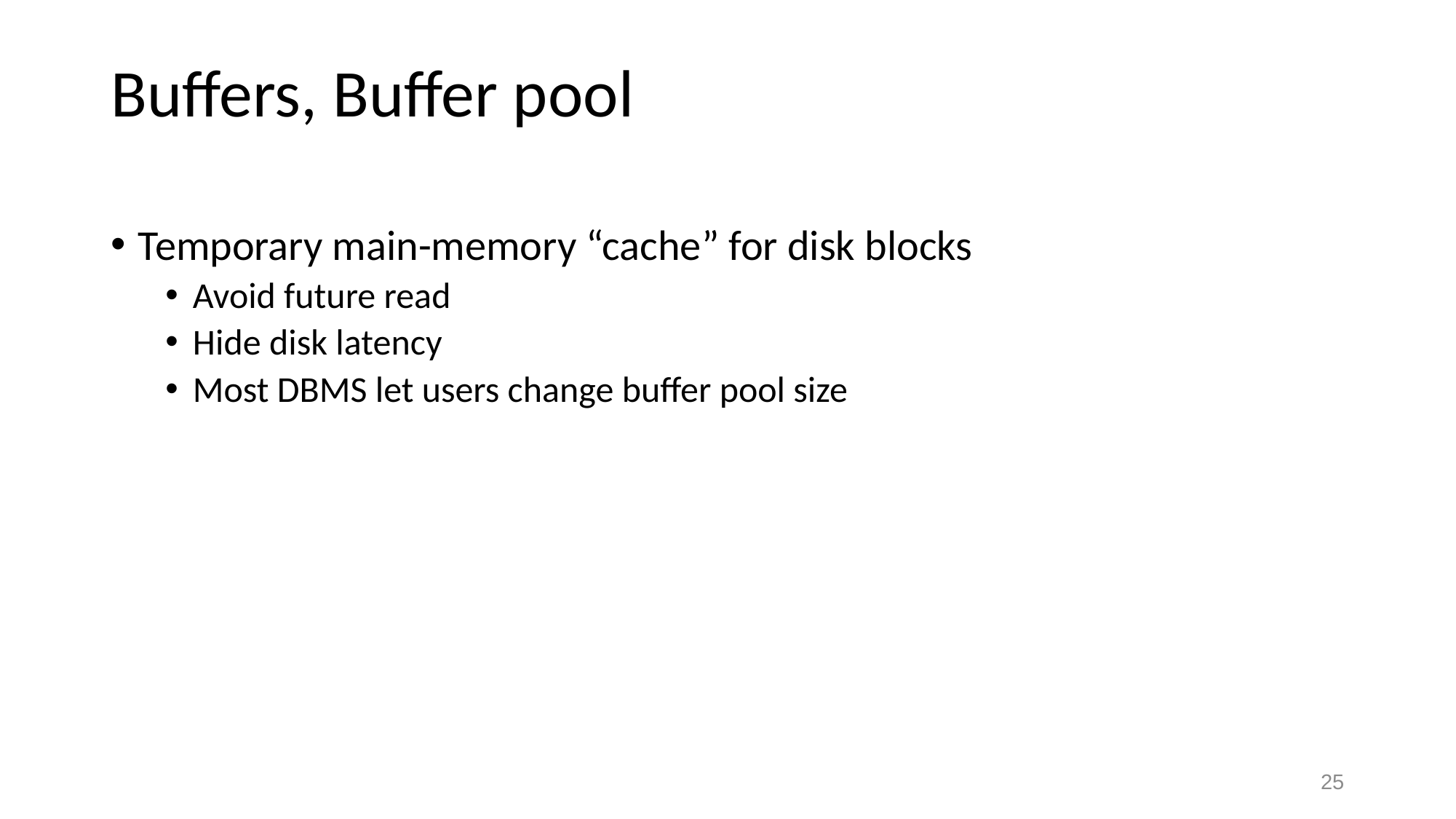

# Buffers, Buffer pool
Temporary main-memory “cache” for disk blocks
Avoid future read
Hide disk latency
Most DBMS let users change buffer pool size
25